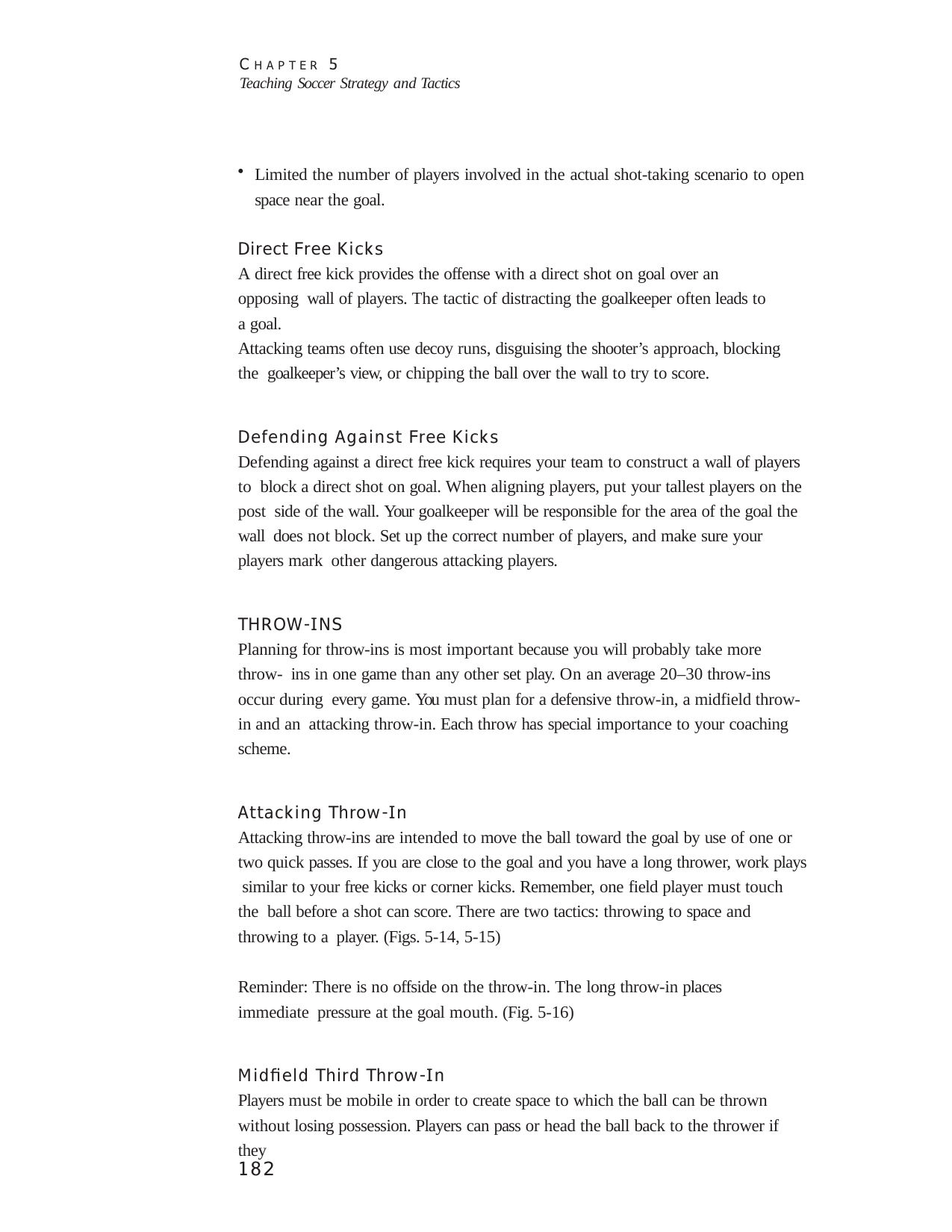

C H A P T E R   5
Teaching Soccer Strategy and Tactics
Limited the number of players involved in the actual shot-taking scenario to open
space near the goal.

Direct Free Kicks
A direct free kick provides the offense with a direct shot on goal over an opposing  wall of players. The tactic of distracting the goalkeeper often leads to a goal.
Attacking teams often use decoy runs, disguising the shooter’s approach, blocking the  goalkeeper’s view, or chipping the ball over the wall to try to score.

Defending Against Free Kicks
Defending against a direct free kick requires your team to construct a wall of players to  block a direct shot on goal. When aligning players, put your tallest players on the post  side of the wall. Your goalkeeper will be responsible for the area of the goal the wall  does not block. Set up the correct number of players, and make sure your players mark  other dangerous attacking players.

THROW-INS
Planning for throw-ins is most important because you will probably take more throw-  ins in one game than any other set play. On an average 20–30 throw-ins occur during  every game. You must plan for a defensive throw-in, a midfield throw-in and an  attacking throw-in. Each throw has special importance to your coaching scheme.

Attacking Throw-In
Attacking throw-ins are intended to move the ball toward the goal by use of one or  two quick passes. If you are close to the goal and you have a long thrower, work plays  similar to your free kicks or corner kicks. Remember, one field player must touch the  ball before a shot can score. There are two tactics: throwing to space and throwing to a  player. (Figs. 5-14, 5-15)

Reminder: There is no offside on the throw-in. The long throw-in places immediate  pressure at the goal mouth. (Fig. 5-16)

Midfield Third Throw-In
Players must be mobile in order to create space to which the ball can be thrown  without losing possession. Players can pass or head the ball back to the thrower if they
182